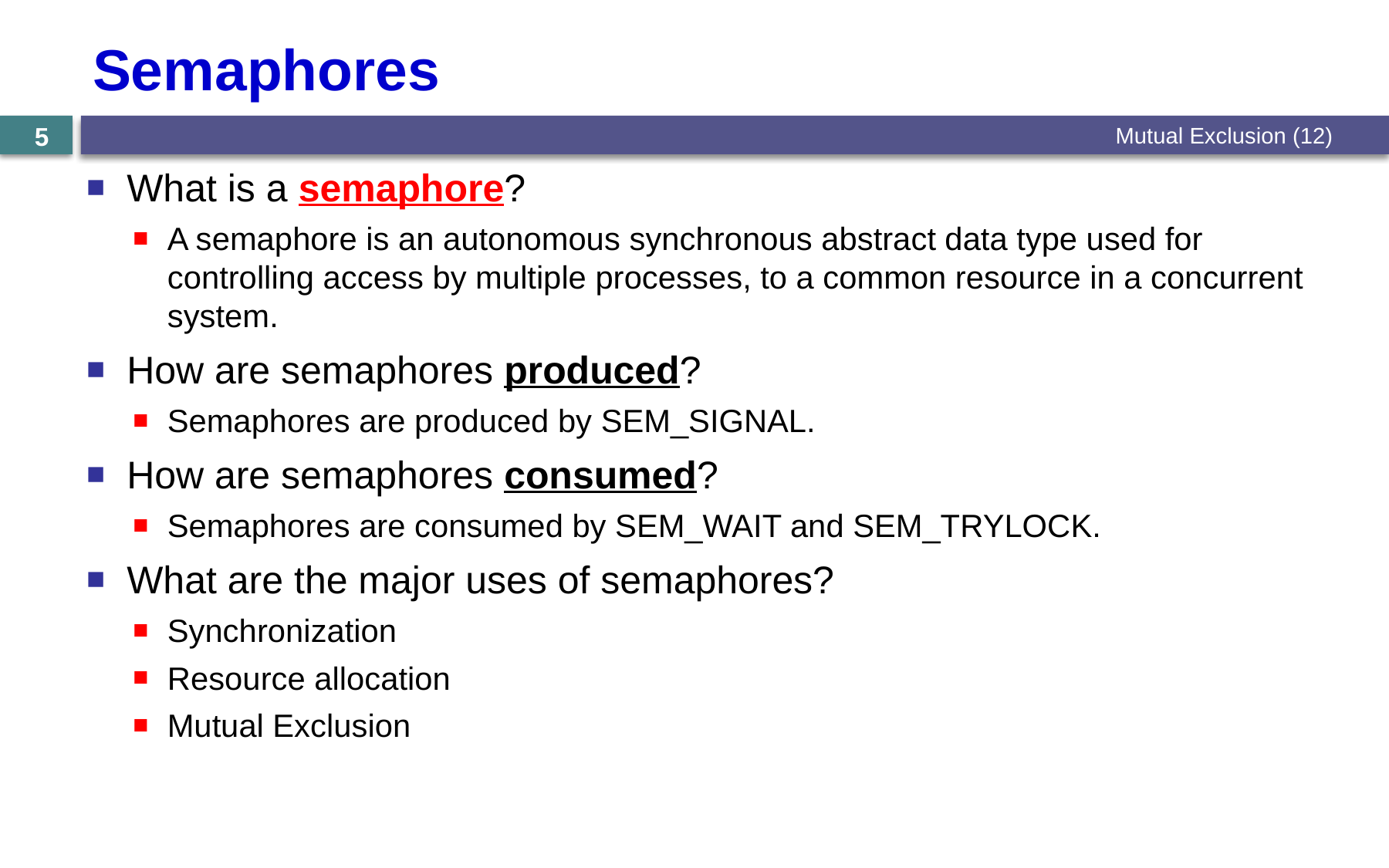

# Semaphores
Mutual Exclusion (12)
5
What is a semaphore?
A semaphore is an autonomous synchronous abstract data type used for controlling access by multiple processes, to a common resource in a concurrent system.
How are semaphores produced?
Semaphores are produced by SEM_SIGNAL.
How are semaphores consumed?
Semaphores are consumed by SEM_WAIT and SEM_TRYLOCK.
What are the major uses of semaphores?
Synchronization
Resource allocation
Mutual Exclusion